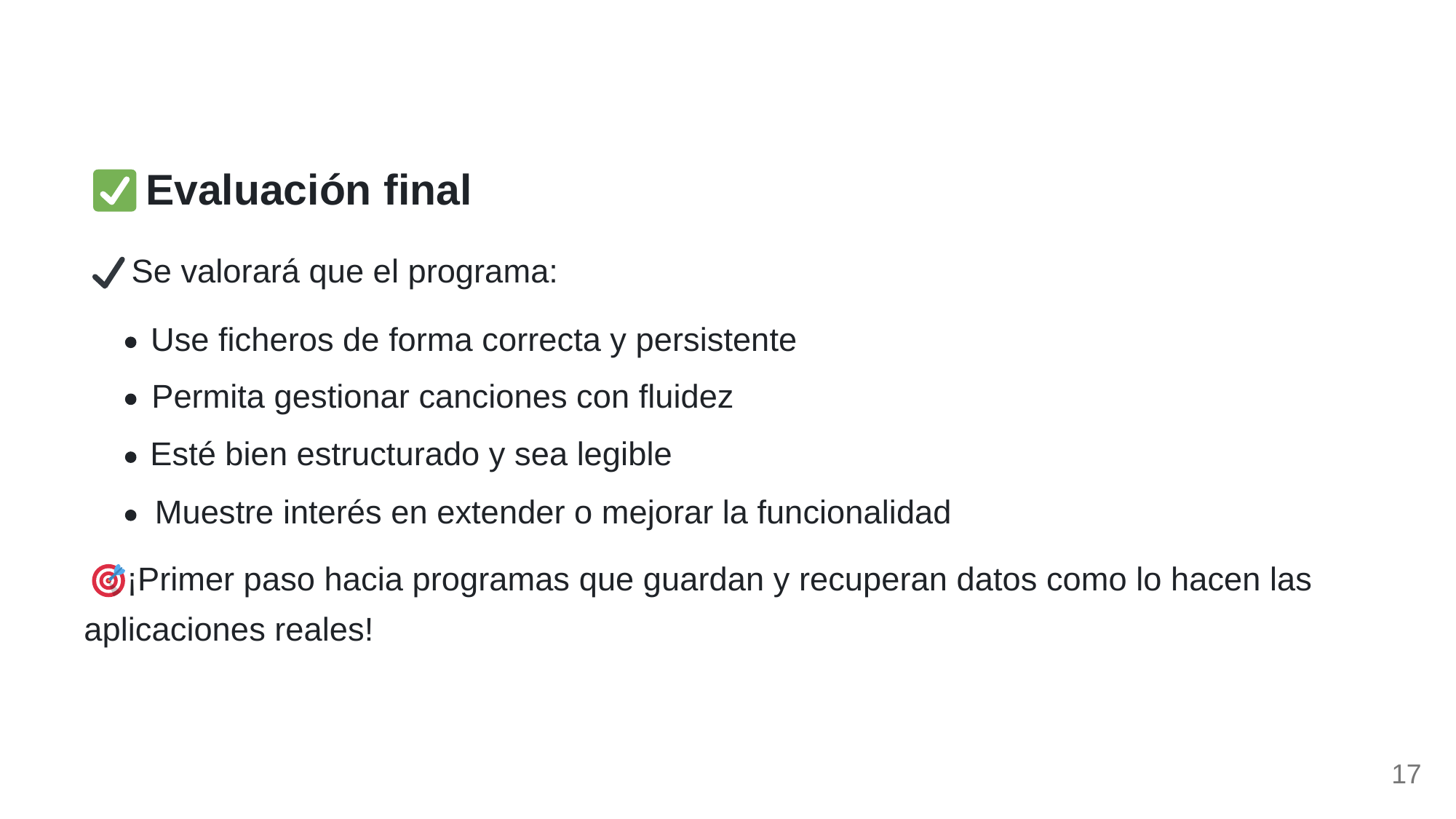

Evaluación final

 Se valorará que el programa:

Use ficheros de forma correcta y persistente

Permita gestionar canciones con fluidez

Esté bien estructurado y sea legible

Muestre interés en extender o mejorar la funcionalidad

 ¡Primer paso hacia programas que guardan y recuperan datos como lo hacen las

aplicaciones reales!
17